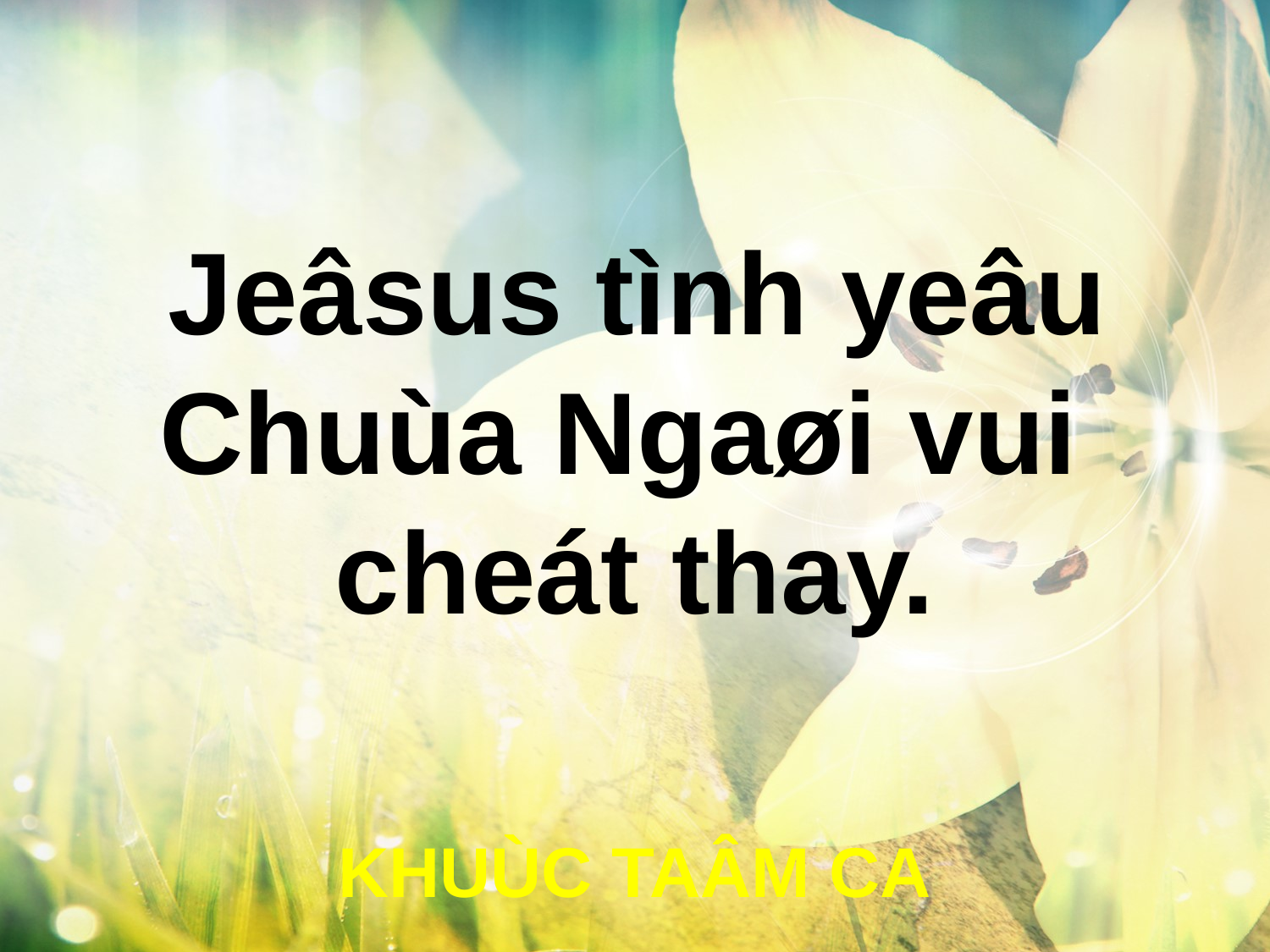

Jeâsus tình yeâu
Chuùa Ngaøi vui
cheát thay.
KHUÙC TAÂM CA